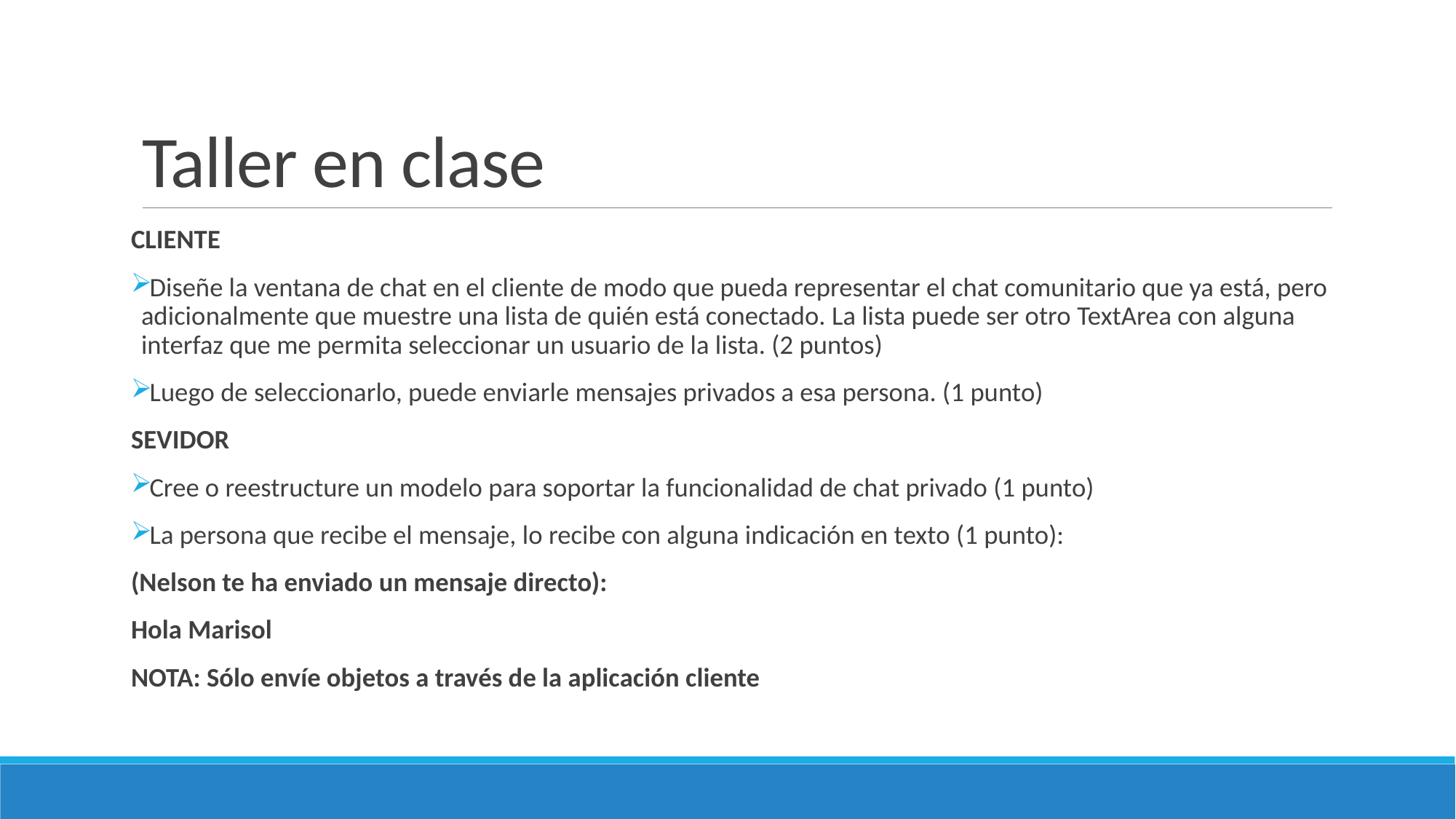

# Taller en clase
CLIENTE
Diseñe la ventana de chat en el cliente de modo que pueda representar el chat comunitario que ya está, pero adicionalmente que muestre una lista de quién está conectado. La lista puede ser otro TextArea con alguna interfaz que me permita seleccionar un usuario de la lista. (2 puntos)
Luego de seleccionarlo, puede enviarle mensajes privados a esa persona. (1 punto)
SEVIDOR
Cree o reestructure un modelo para soportar la funcionalidad de chat privado (1 punto)
La persona que recibe el mensaje, lo recibe con alguna indicación en texto (1 punto):
(Nelson te ha enviado un mensaje directo):
Hola Marisol
NOTA: Sólo envíe objetos a través de la aplicación cliente